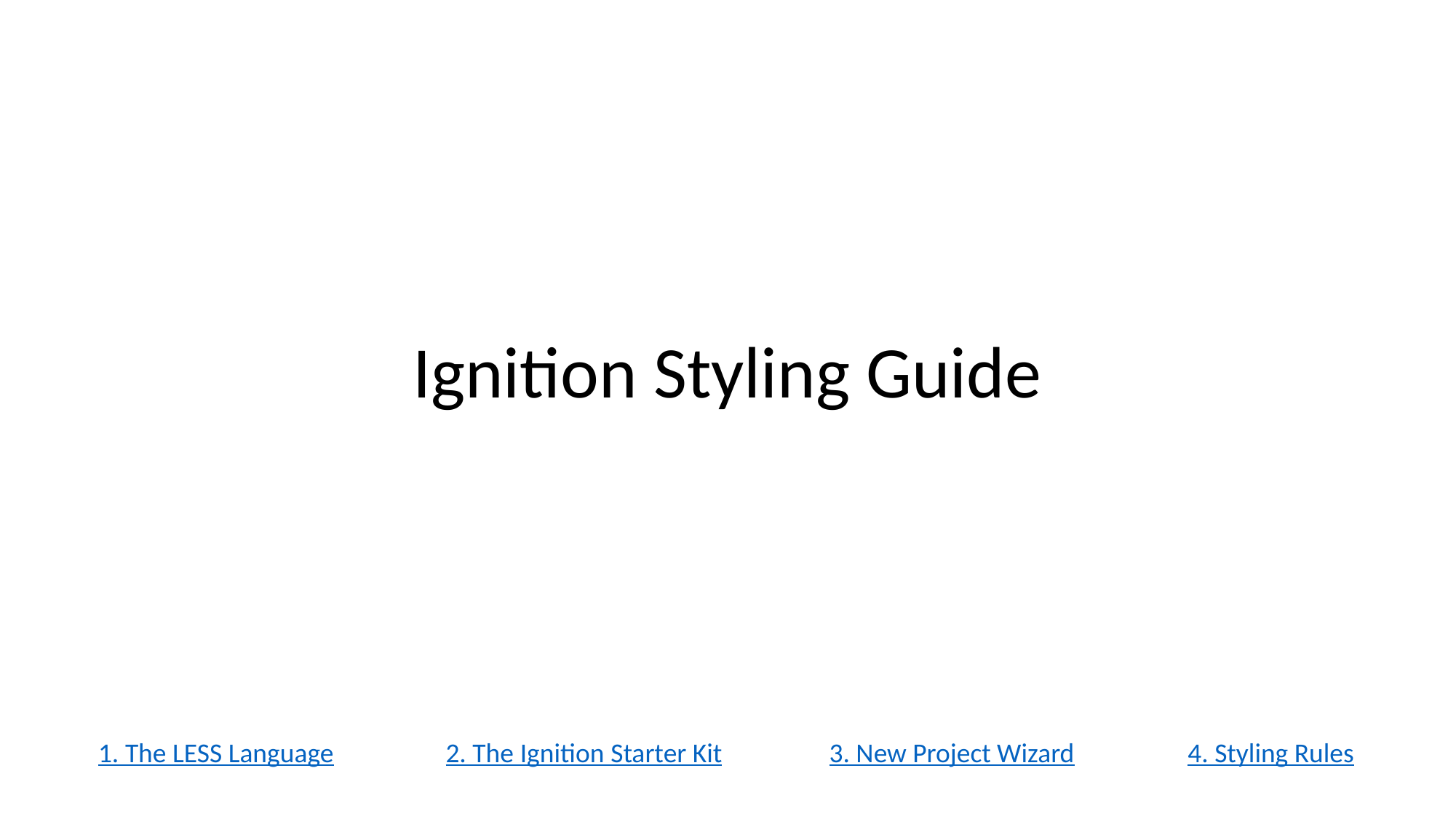

# Ignition Styling Guide
1. The LESS Language
2. The Ignition Starter Kit
3. New Project Wizard
4. Styling Rules